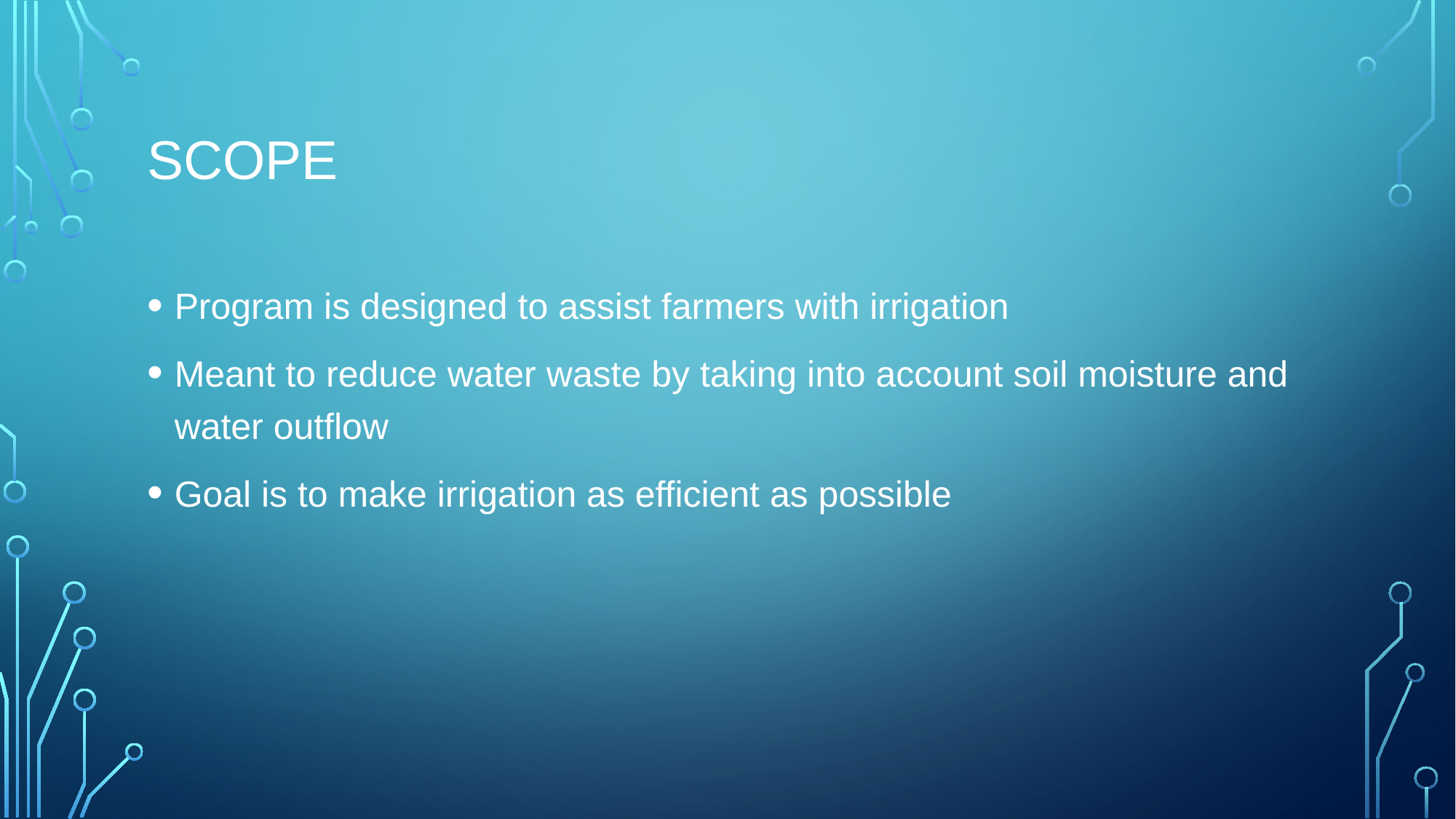

# Scope
Program is designed to assist farmers with irrigation
Meant to reduce water waste by taking into account soil moisture and water outflow
Goal is to make irrigation as efficient as possible